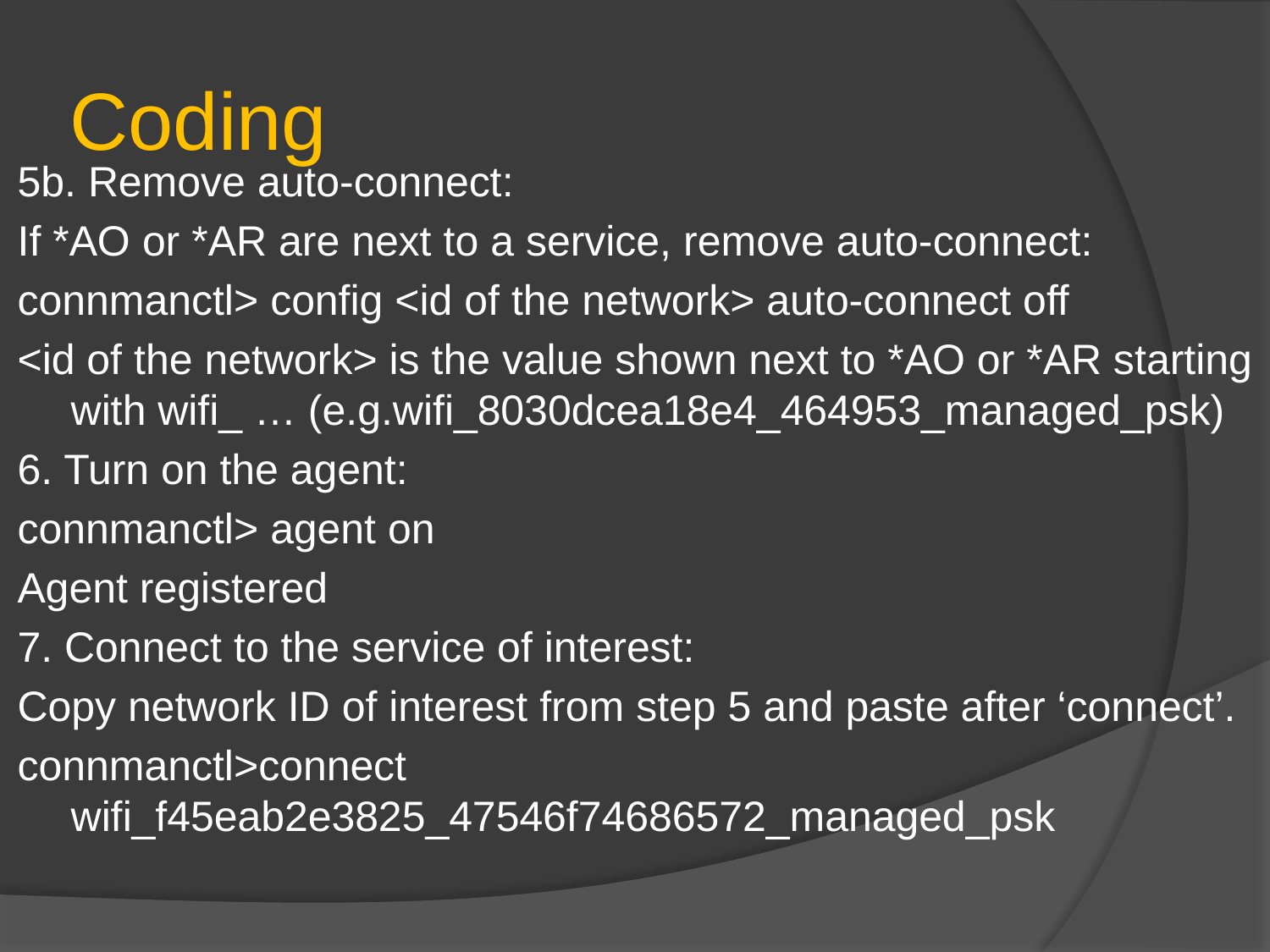

# Coding
5b. Remove auto-connect:
If *AO or *AR are next to a service, remove auto-connect:
connmanctl> config <id of the network> auto-connect off
<id of the network> is the value shown next to *AO or *AR starting with wifi_ … (e.g.wifi_8030dcea18e4_464953_managed_psk)
6. Turn on the agent:
connmanctl> agent on
Agent registered
7. Connect to the service of interest:
Copy network ID of interest from step 5 and paste after ‘connect’.
connmanctl>connect  wifi_f45eab2e3825_47546f74686572_managed_psk